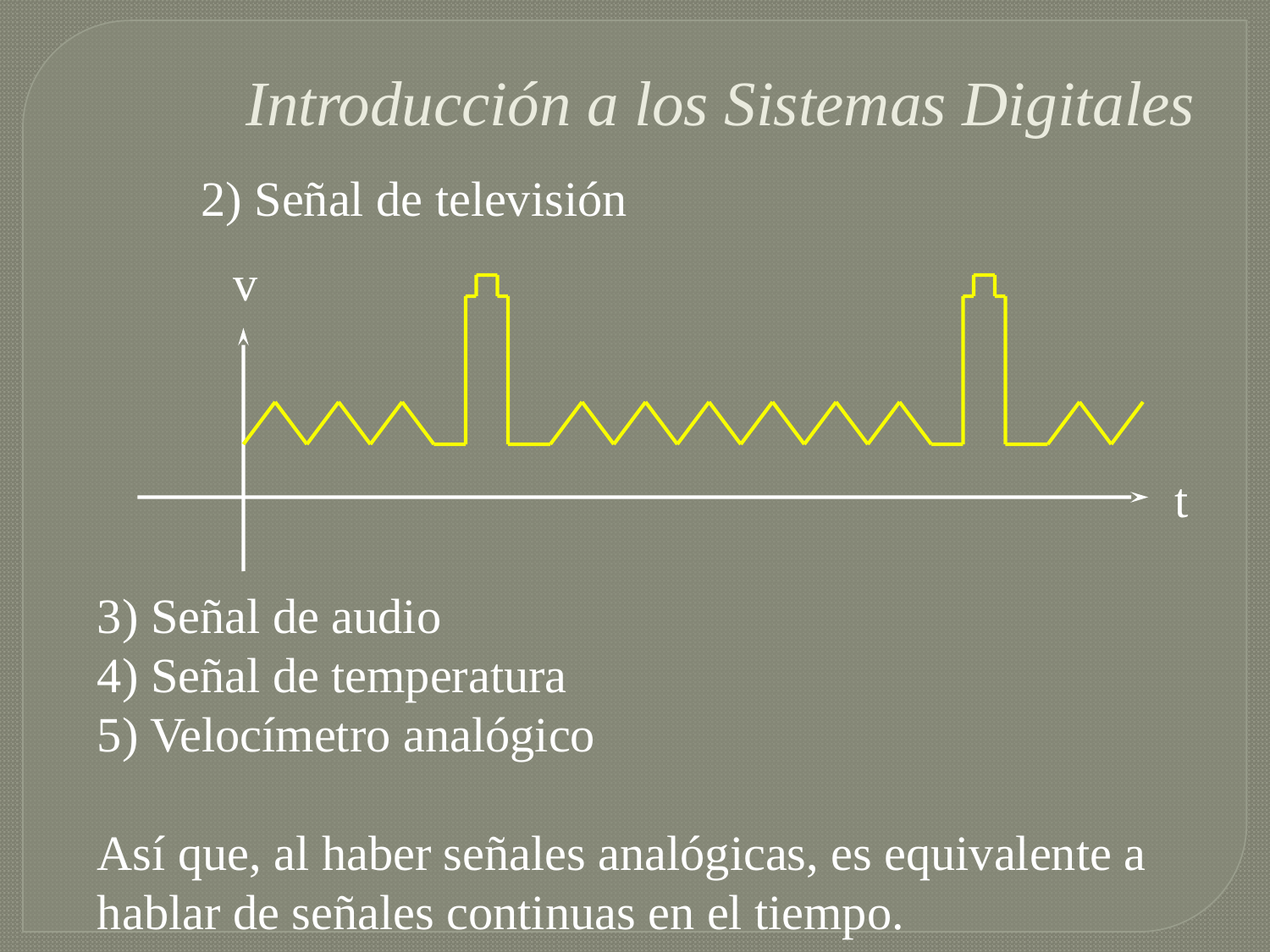

Introducción a los Sistemas Digitales
2) Señal de televisión
v

t

3) Señal de audio
4) Señal de temperatura
5) Velocímetro analógico

Así que, al haber señales analógicas, es equivalente a hablar de señales continuas en el tiempo.